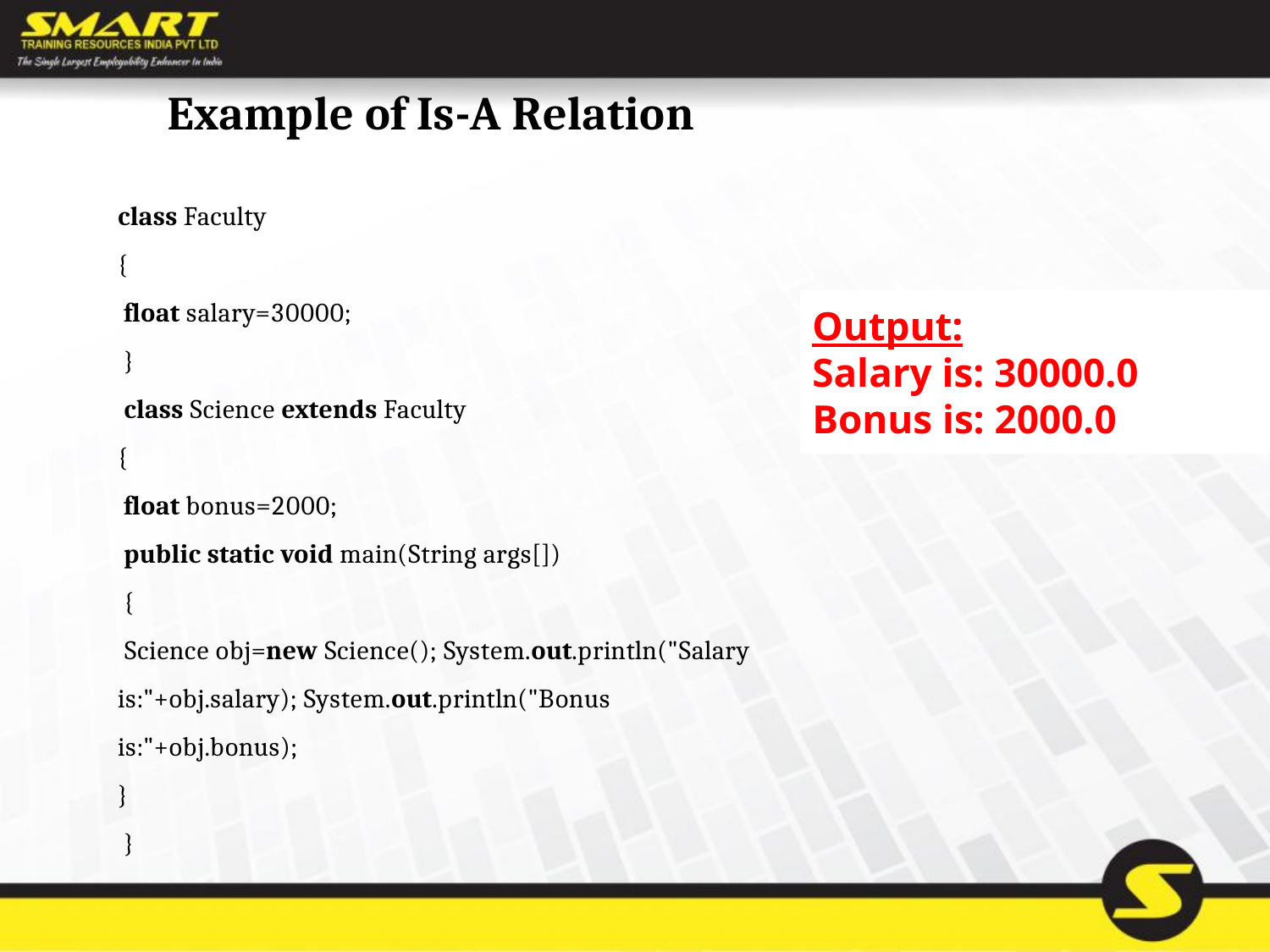

# Example of Is-A Relation
class Faculty
{
 float salary=30000;
 }
 class Science extends Faculty
{
 float bonus=2000;
 public static void main(String args[])
 {
 Science obj=new Science(); System.out.println("Salary is:"+obj.salary); System.out.println("Bonus is:"+obj.bonus);
}
 }
Output:
Salary is: 30000.0
Bonus is: 2000.0